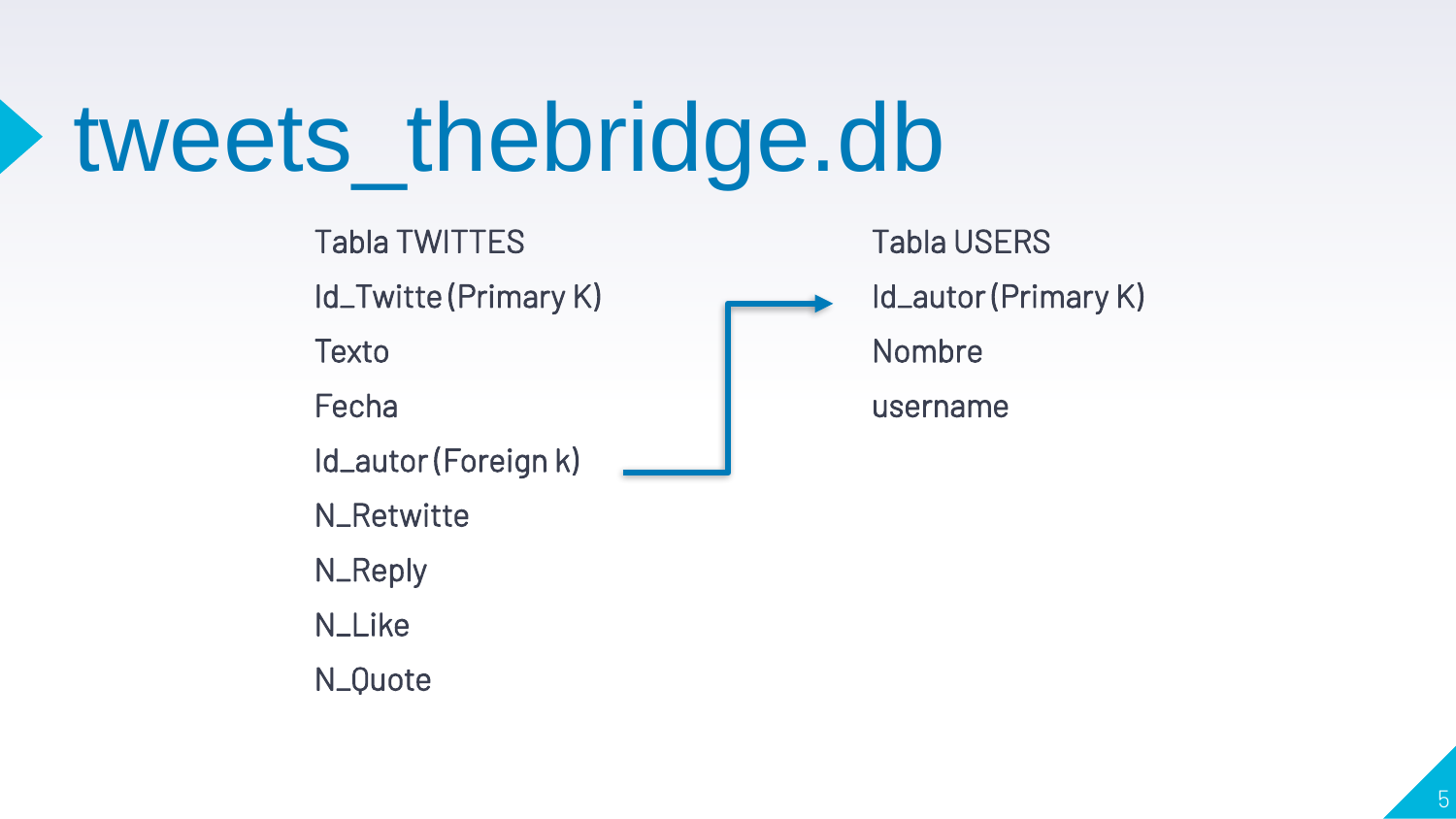

# tweets_thebridge.db
Tabla TWITTES
Id_Twitte (Primary K)
Texto
Fecha
Id_autor (Foreign k)
N_Retwitte
N_Reply
N_Like
N_Quote

Tabla USERS
Id_autor (Primary K)
Nombre
username
5